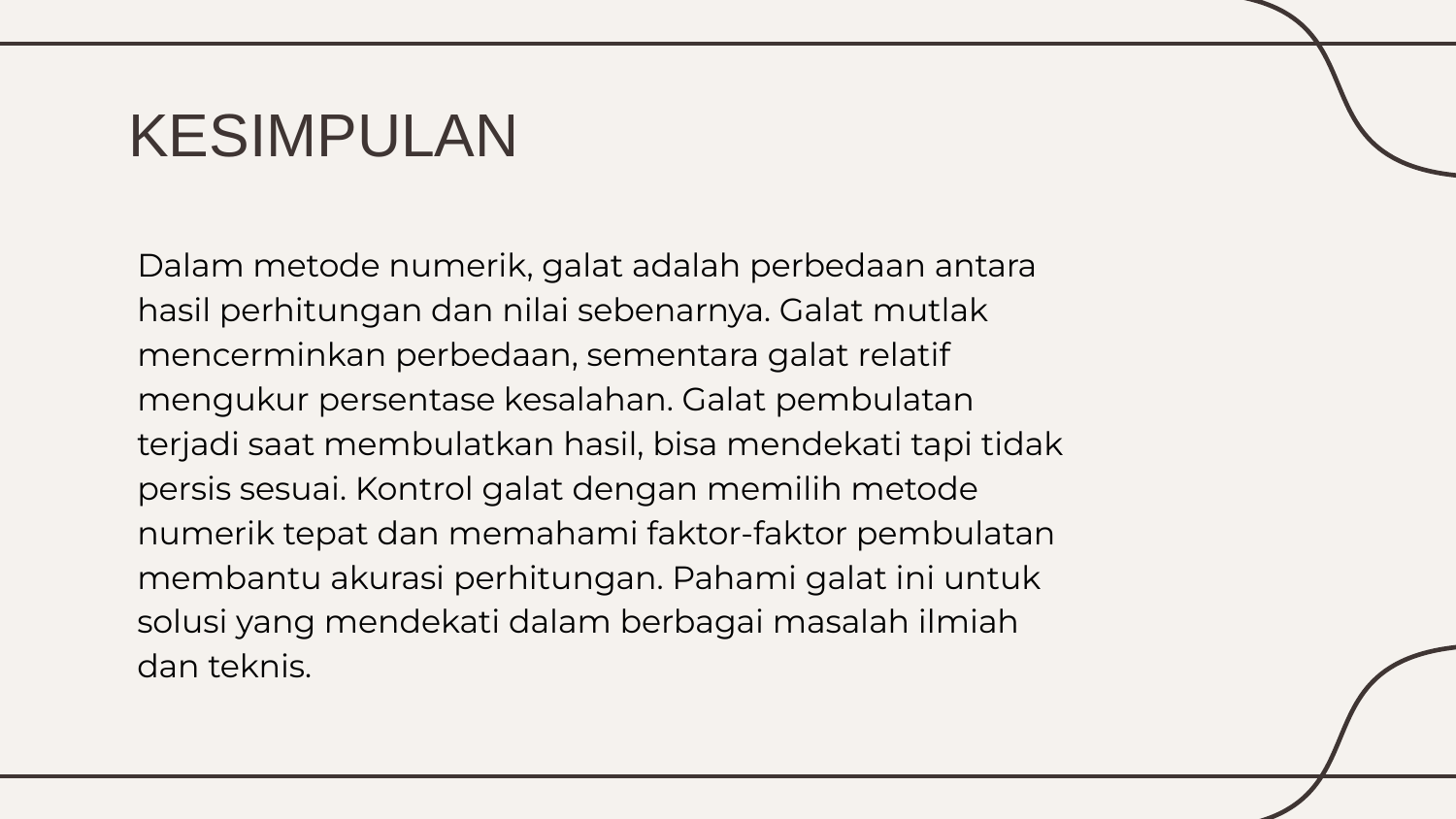

# KESIMPULAN
	Dalam metode numerik, galat adalah perbedaan antara hasil perhitungan dan nilai sebenarnya. Galat mutlak mencerminkan perbedaan, sementara galat relatif mengukur persentase kesalahan. Galat pembulatan terjadi saat membulatkan hasil, bisa mendekati tapi tidak persis sesuai. Kontrol galat dengan memilih metode numerik tepat dan memahami faktor-faktor pembulatan membantu akurasi perhitungan. Pahami galat ini untuk solusi yang mendekati dalam berbagai masalah ilmiah dan teknis.